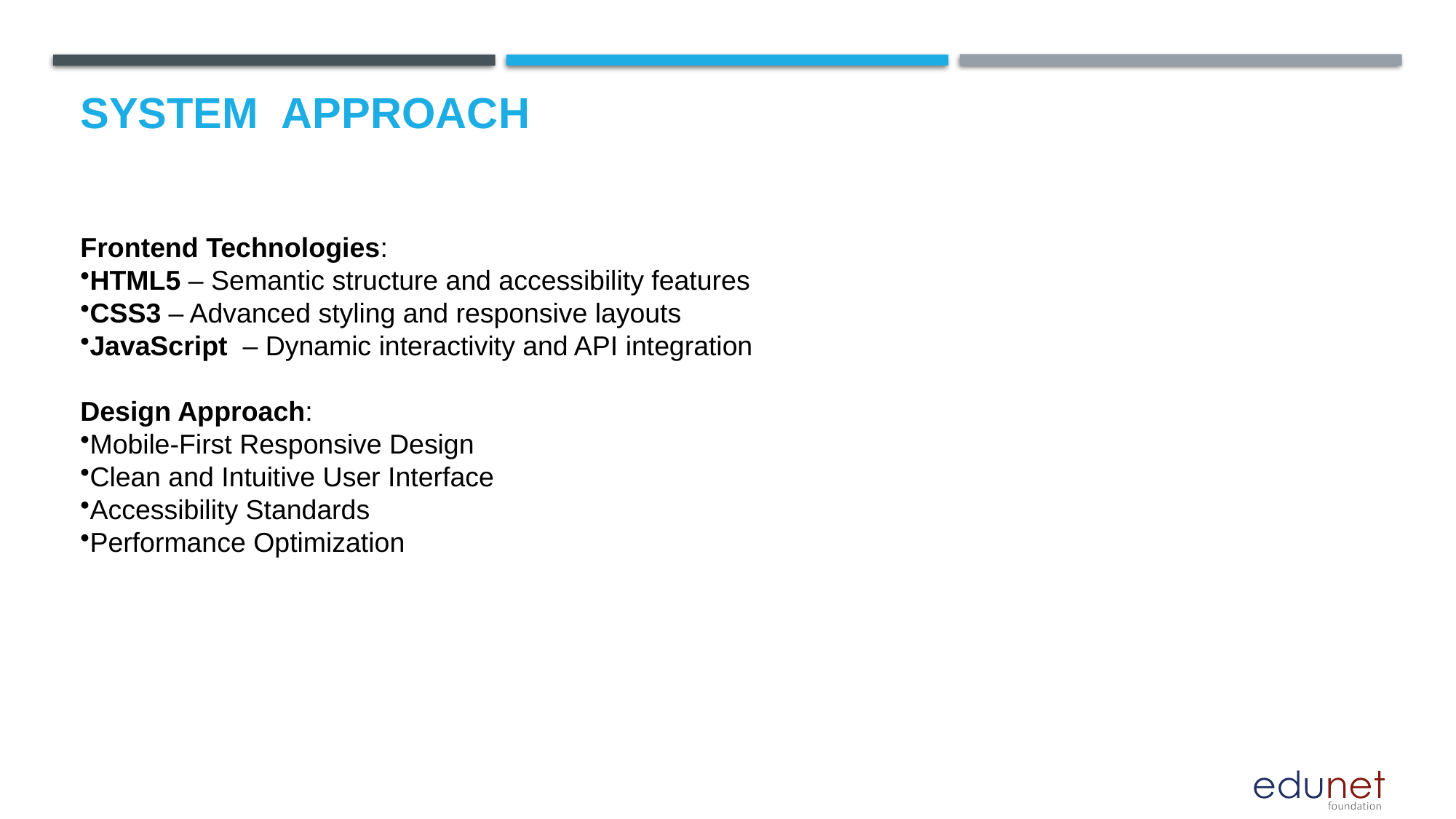

# System  Approach
Frontend Technologies:
HTML5 – Semantic structure and accessibility features
CSS3 – Advanced styling and responsive layouts
JavaScript  – Dynamic interactivity and API integration

Design Approach:
Mobile-First Responsive Design
Clean and Intuitive User Interface
Accessibility Standards
Performance Optimization